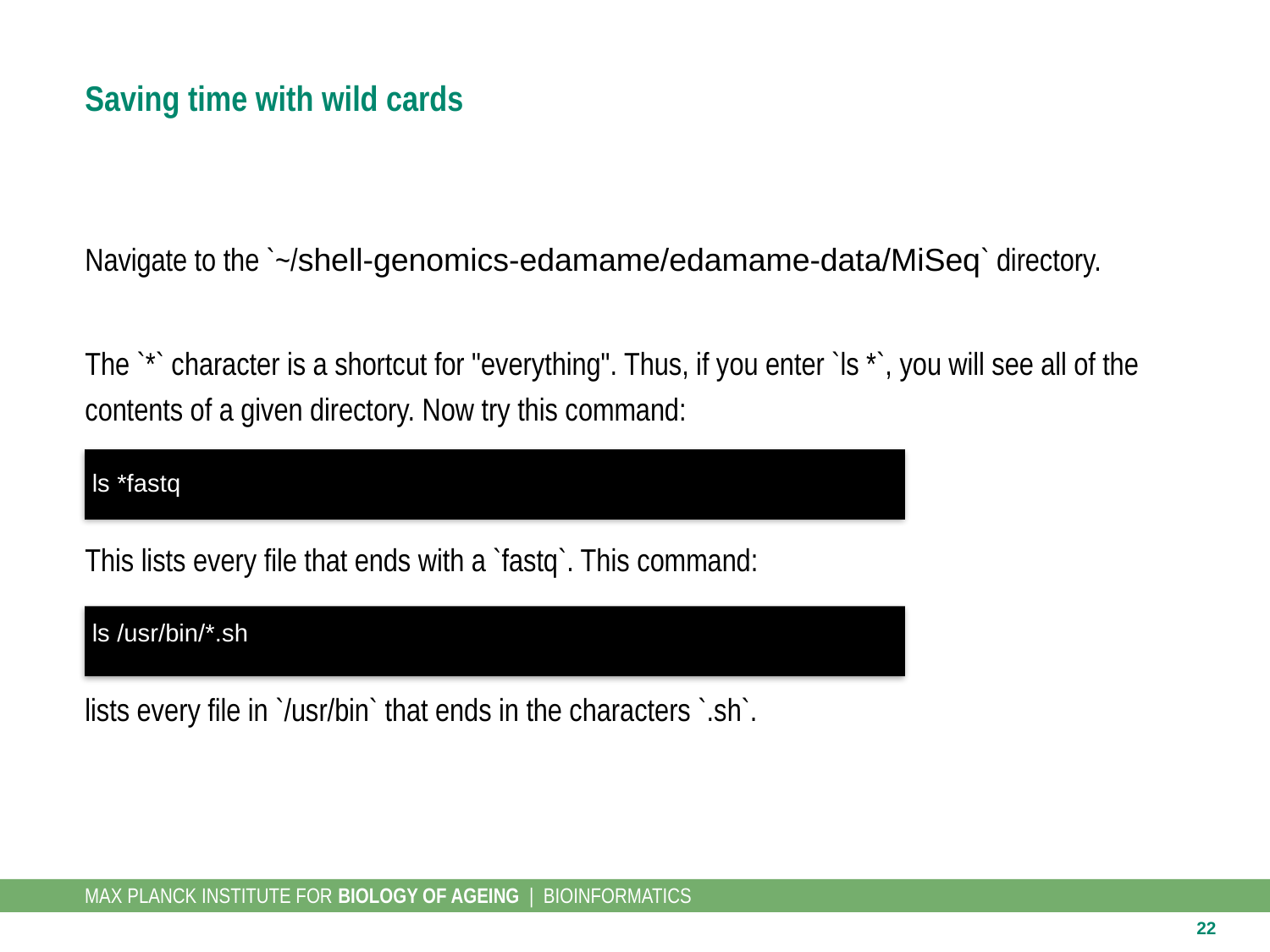

# Saving time with wild cards
Navigate to the `~/shell-genomics-edamame/edamame-data/MiSeq` directory.

The `*` character is a shortcut for "everything". Thus, if you enter `ls *`, you will see all of the contents of a given directory. Now try this command:

 ls *fastq

This lists every file that ends with a `fastq`. This command:

 ls /usr/bin/*.sh

lists every file in `/usr/bin` that ends in the characters `.sh`.

22